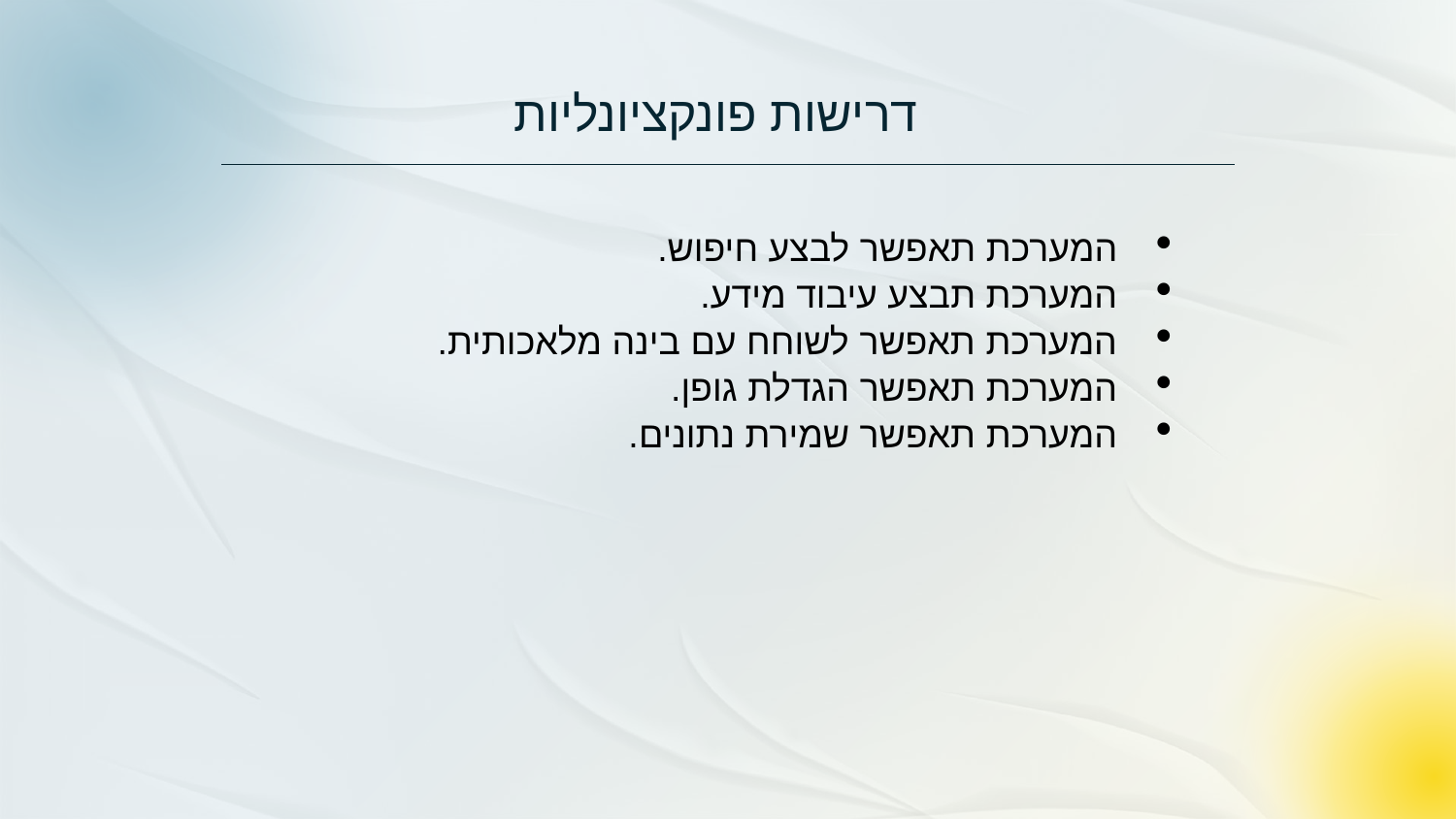

# דרישות פונקציונליות

המערכת תאפשר לבצע חיפוש.
המערכת תבצע עיבוד מידע.
המערכת תאפשר לשוחח עם בינה מלאכותית.
המערכת תאפשר הגדלת גופן.
המערכת תאפשר שמירת נתונים.